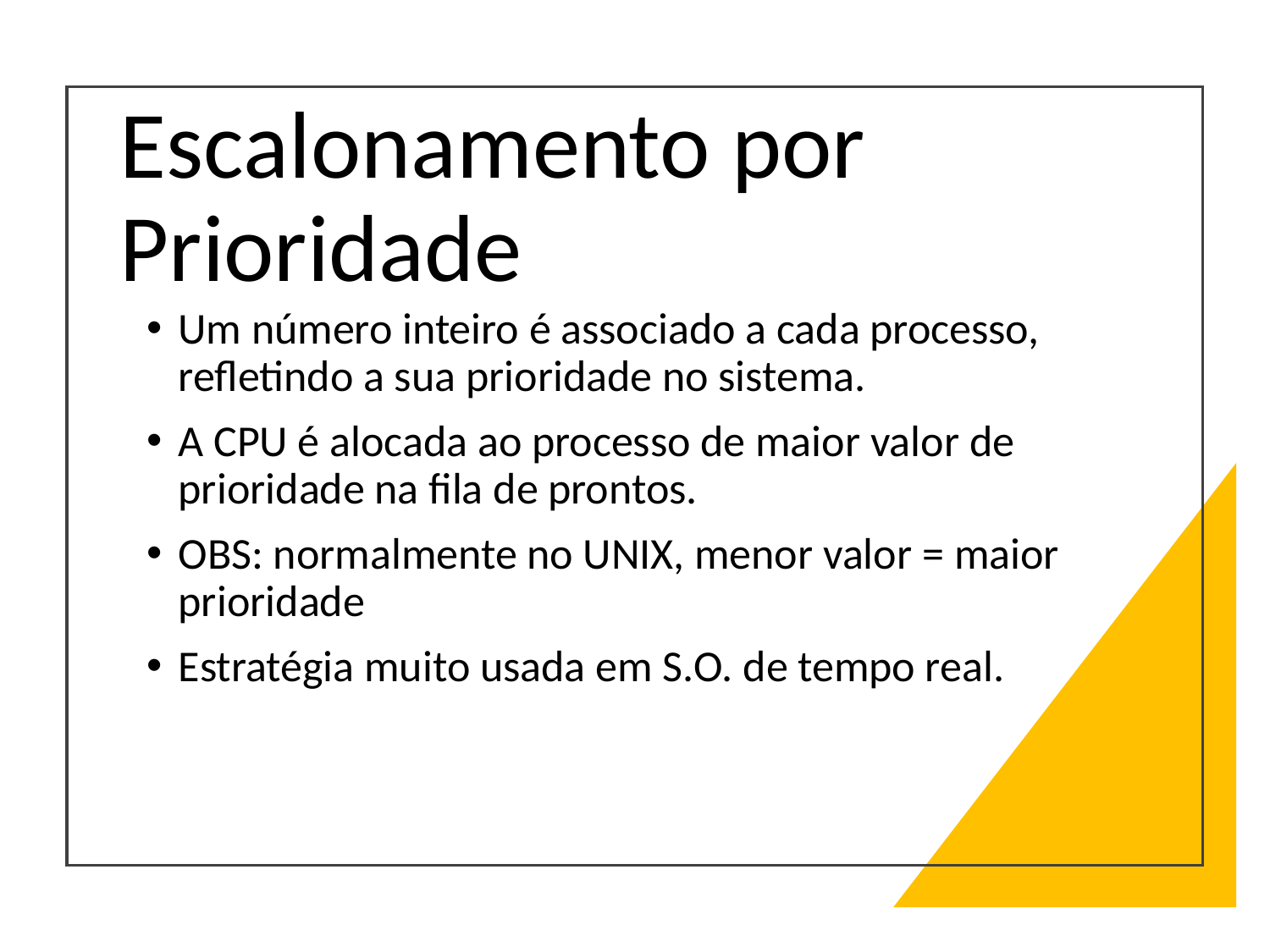

# Escalonamento por Prioridade
Um número inteiro é associado a cada processo, refletindo a sua prioridade no sistema.
A CPU é alocada ao processo de maior valor de prioridade na fila de prontos.
OBS: normalmente no UNIX, menor valor = maior prioridade
Estratégia muito usada em S.O. de tempo real.